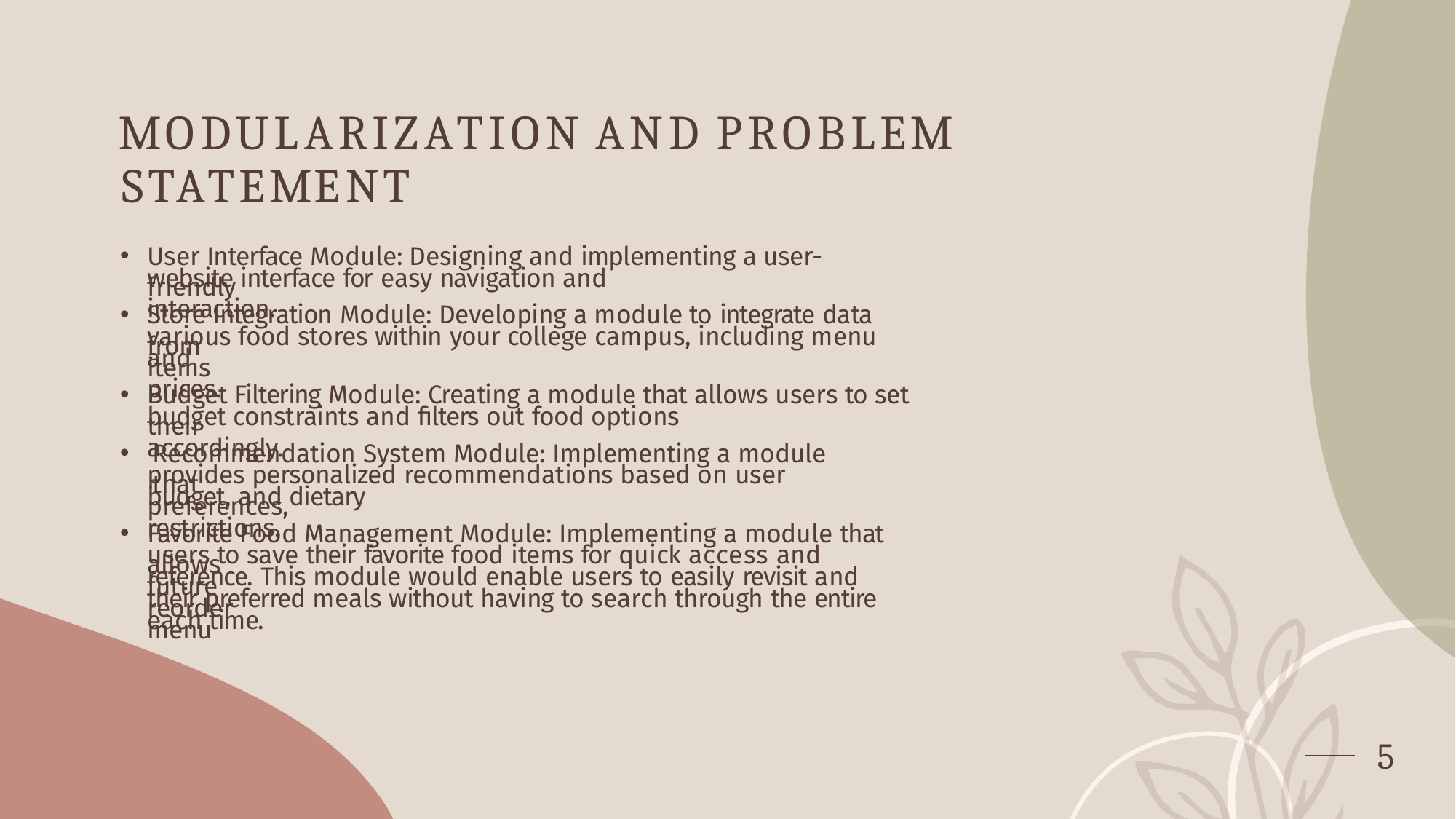

# MODULARIZATION AND PROBLEM STATEMENT
User Interface Module: Designing and implementing a user-friendly
website interface for easy navigation and interaction.
Store Integration Module: Developing a module to integrate data from
various food stores within your college campus, including menu items
and prices.
Budget Filtering Module: Creating a module that allows users to set their
budget constraints and filters out food options accordingly.
Recommendation System Module: Implementing a module that
provides personalized recommendations based on user preferences,
budget, and dietary restrictions.
Favorite Food Management Module: Implementing a module that allows
users to save their favorite food items for quick access and future
reference. This module would enable users to easily revisit and reorder
their preferred meals without having to search through the entire menu
each time.
5